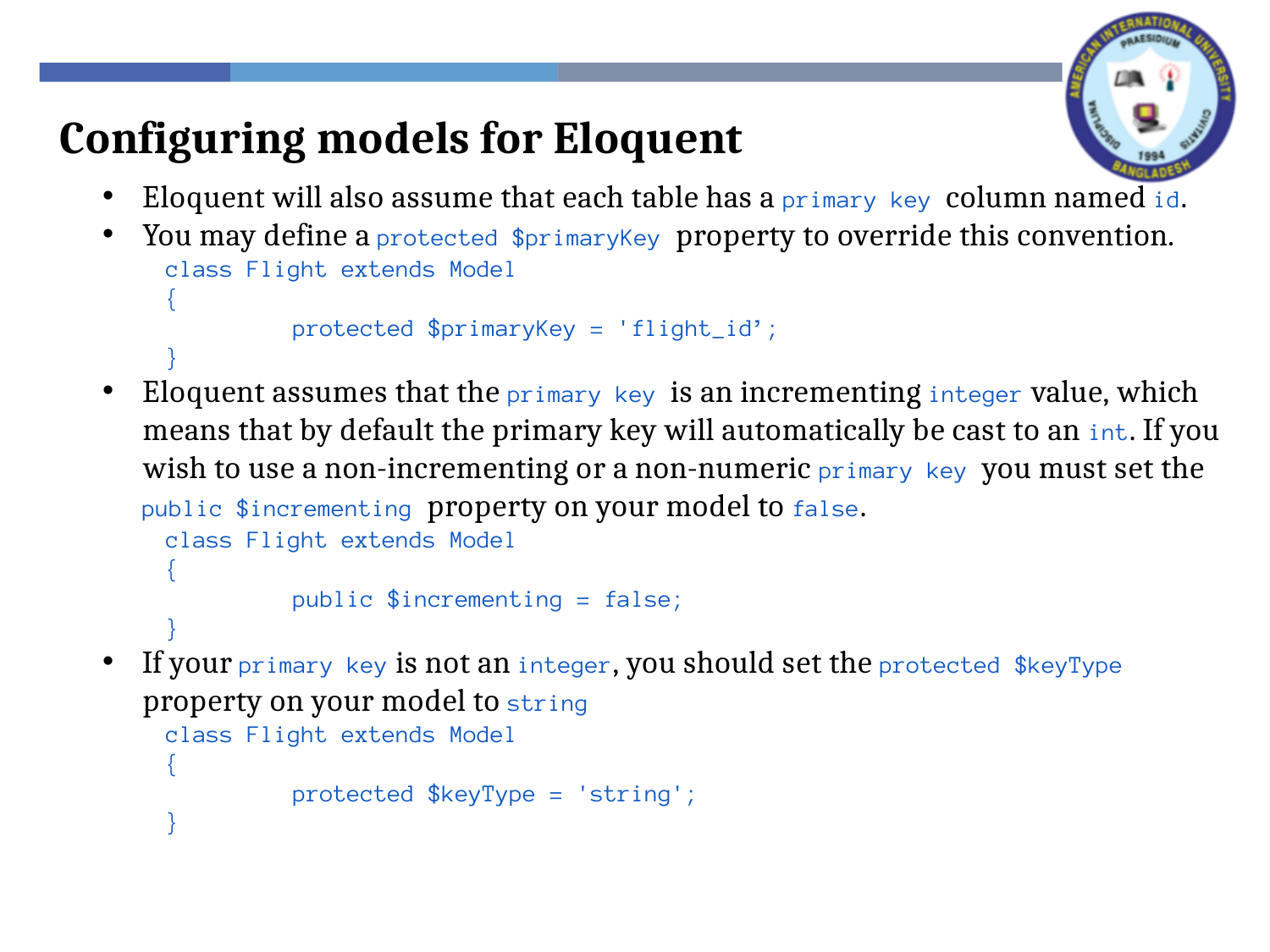

Configuring models for Eloquent
Eloquent will also assume that each table has a primary key column named id.
You may define a protected $primaryKey property to override this convention.
class Flight extends Model
{
	protected $primaryKey = 'flight_id’;
}
Eloquent assumes that the primary key is an incrementing integer value, which means that by default the primary key will automatically be cast to an int. If you wish to use a non-incrementing or a non-numeric primary key you must set the public $incrementing property on your model to false.
class Flight extends Model
{
	public $incrementing = false;
}
If your primary key is not an integer, you should set the protected $keyType property on your model to string
class Flight extends Model
{
	protected $keyType = 'string';
}